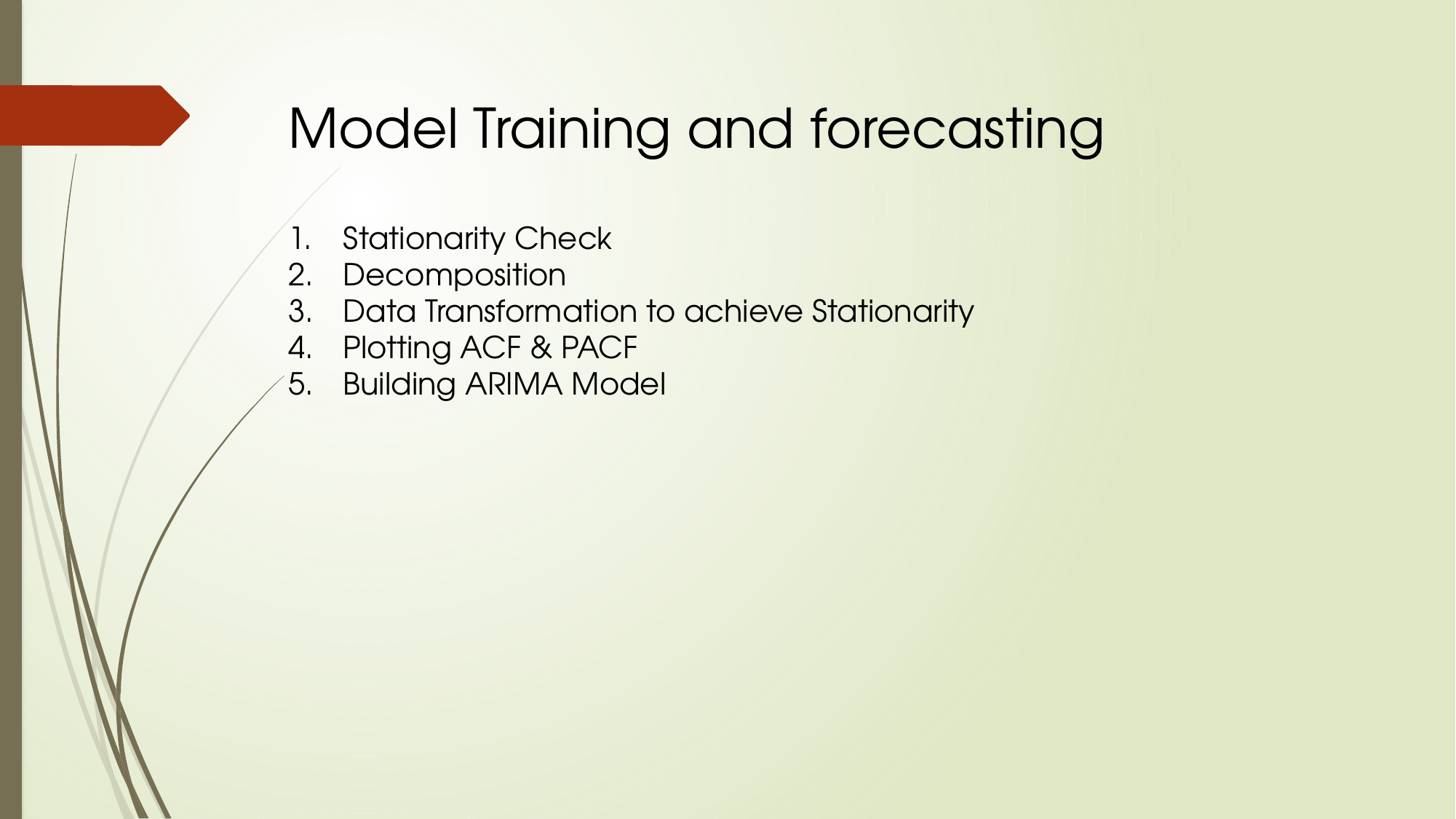

Model Training and forecasting
Stationarity Check
Decomposition
Data Transformation to achieve Stationarity
Plotting ACF & PACF
Building ARIMA Model